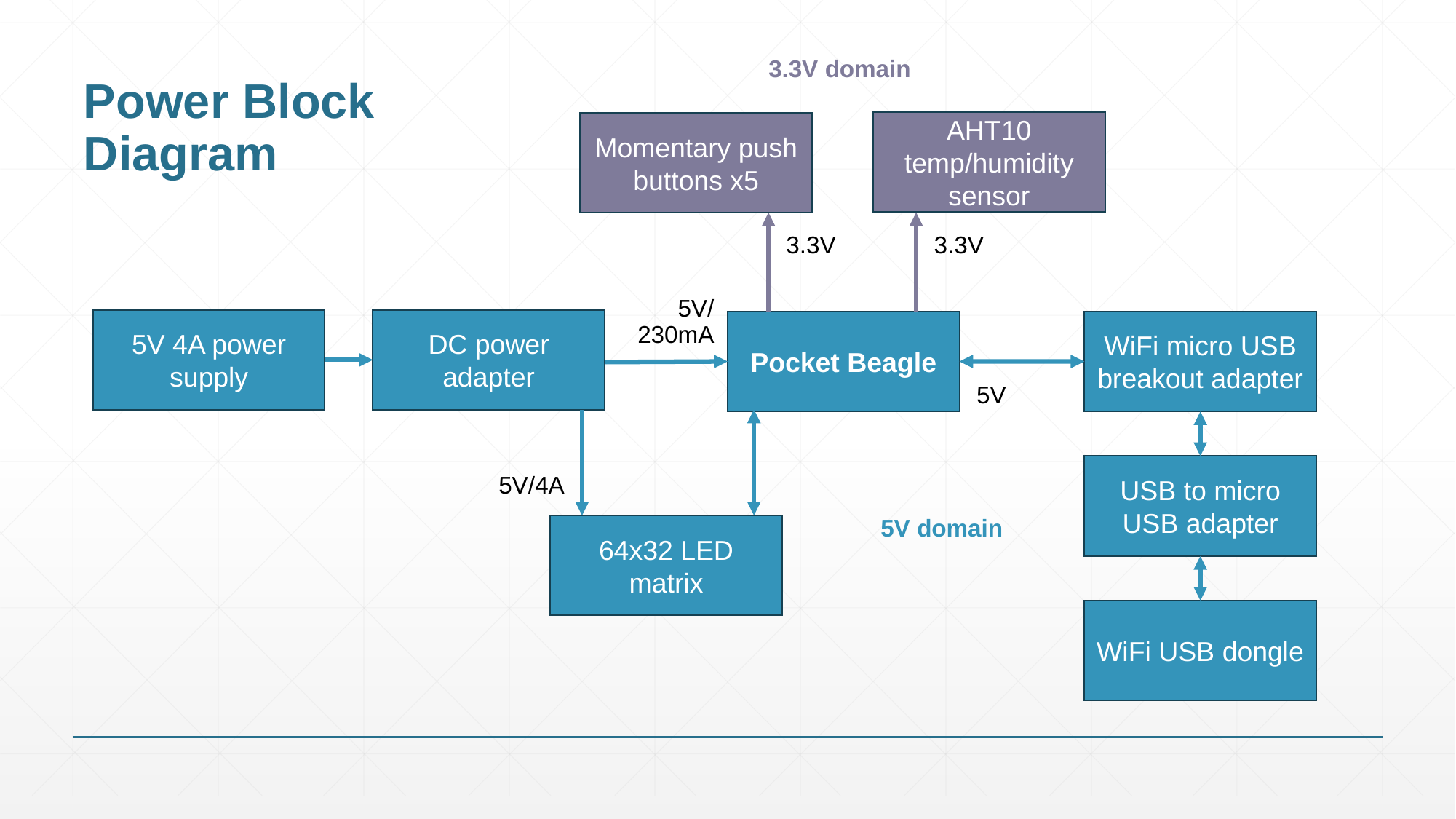

# Power Block Diagram
3.3V domain
AHT10 temp/humidity sensor
Momentary push buttons x5
3.3V
3.3V
5V/230mA
5V 4A power supply
DC power adapter
Pocket Beagle
WiFi micro USB breakout adapter
5V
USB to micro USB adapter
5V/4A
5V domain
64x32 LED matrix
WiFi USB dongle